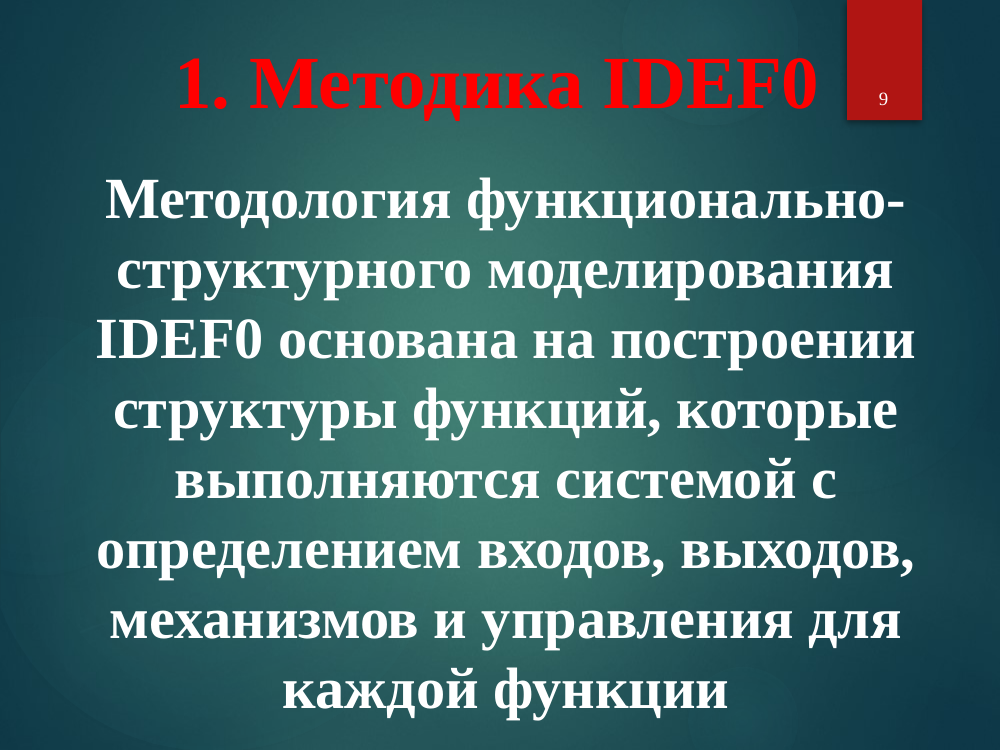

1. Методика IDEF0
9
Методология функционально-структурного моделирования IDEF0 основана на построении структуры функций, которые выполняются системой с определением входов, выходов, механизмов и управления для каждой функции